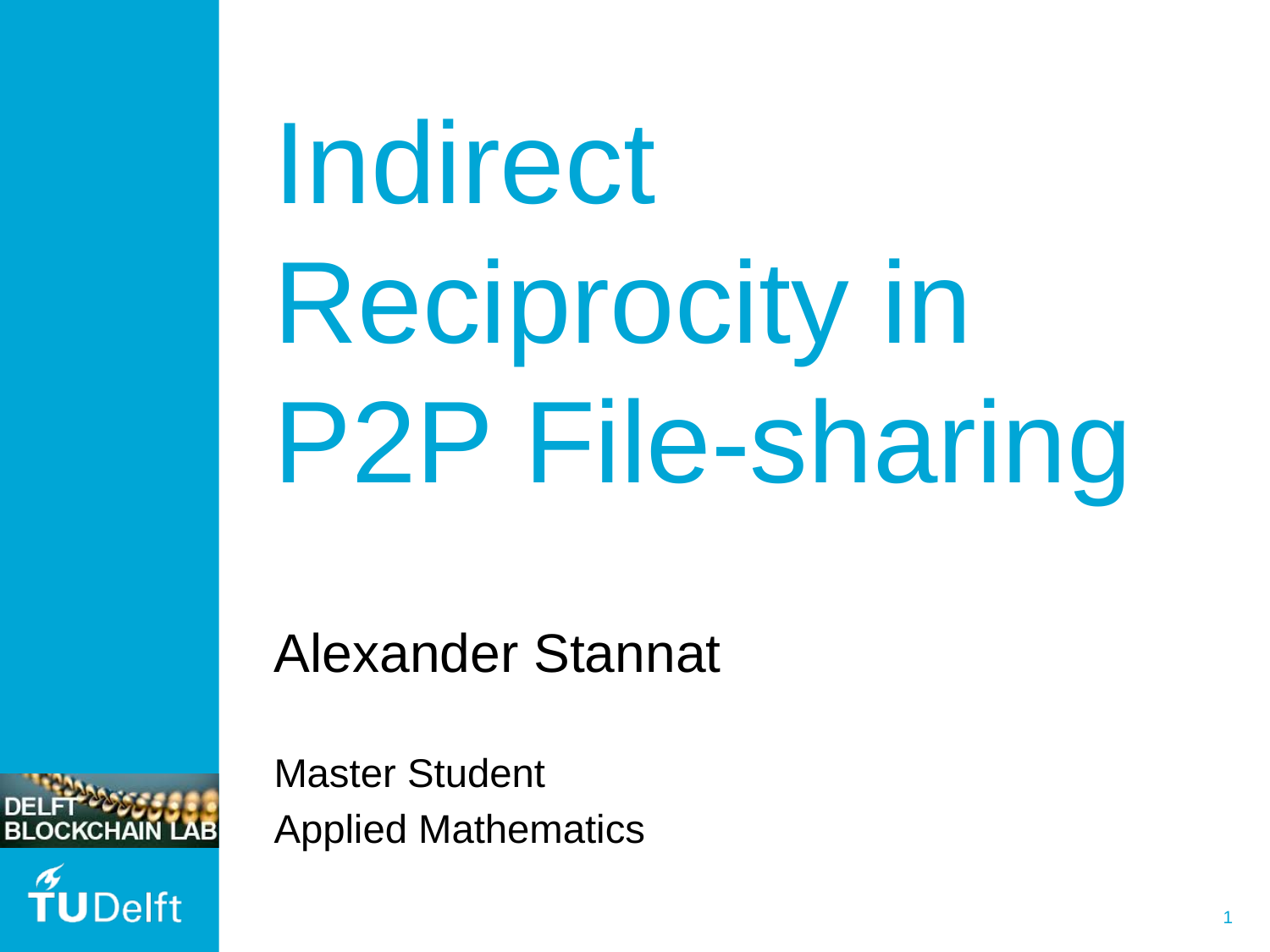

# Indirect Reciprocity in P2P File-sharing

Alexander Stannat

Master Student
Applied Mathematics